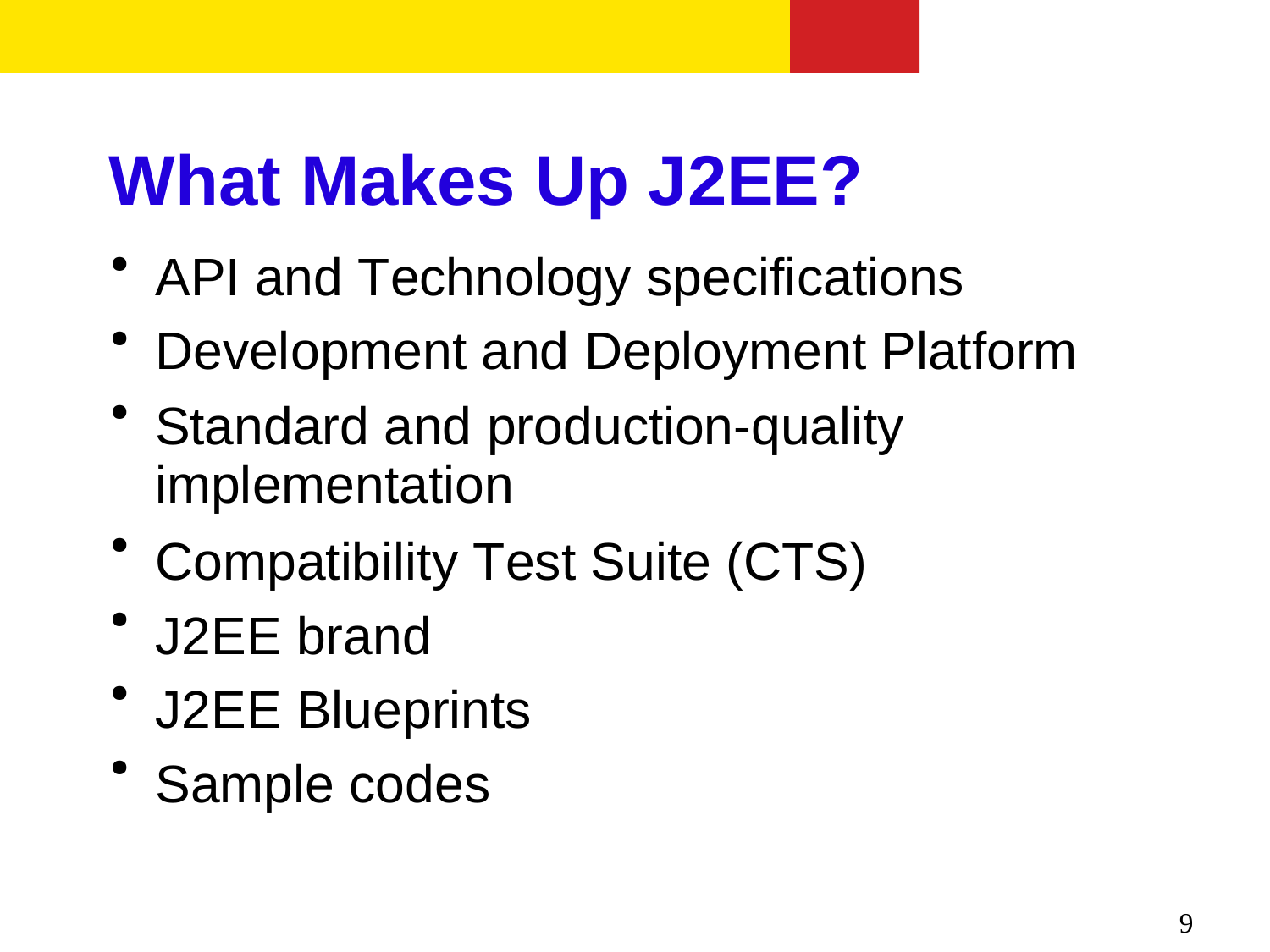

# What Makes Up J2EE?
API and Technology specifications Development and Deployment Platform
Standard and production-quality implementation
Compatibility Test Suite (CTS) J2EE brand
J2EE Blueprints Sample codes
●
●
●
●
●
●
●
9